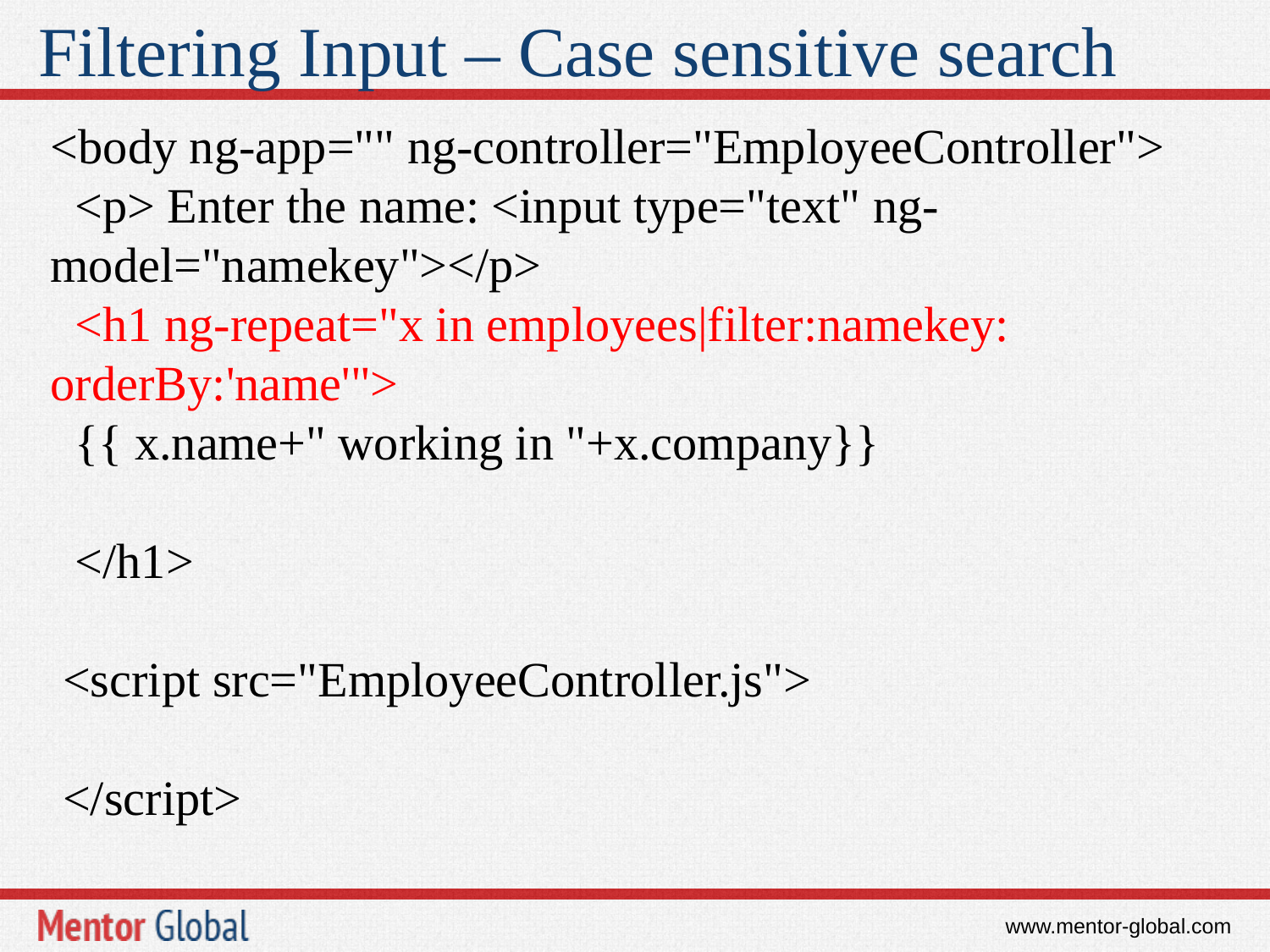

# Filtering Input – Case sensitive search
<body ng-app="" ng-controller="EmployeeController">
  <p> Enter the name: <input type="text" ng-model="namekey"></p>
  <h1 ng-repeat="x in employees|filter:namekey: orderBy:'name'">
  {{ x.name+" working in "+x.company}}
  </h1>
 <script src="EmployeeController.js">
 </script>